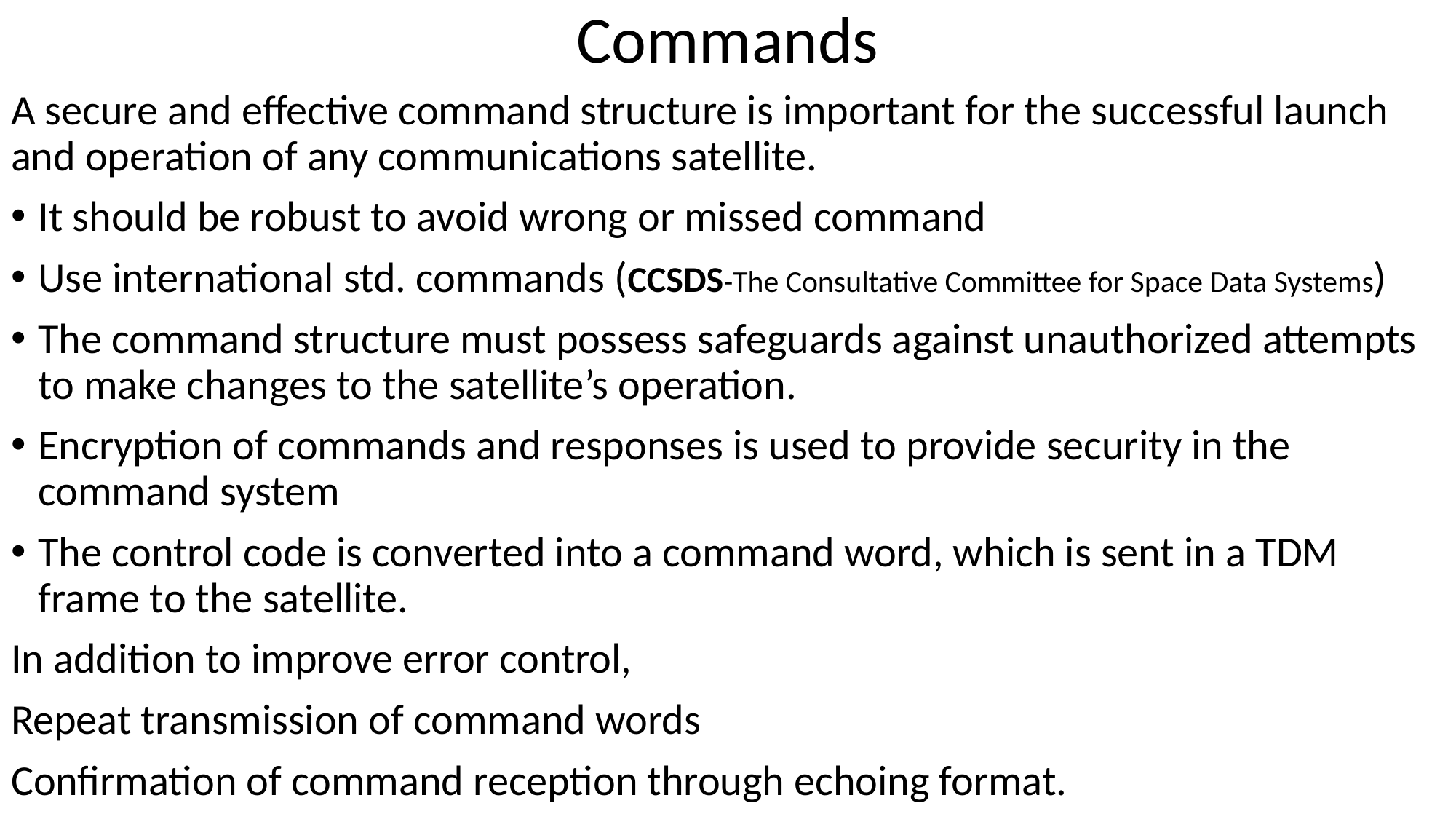

# Commands
A secure and effective command structure is important for the successful launch and operation of any communications satellite.
It should be robust to avoid wrong or missed command
Use international std. commands (CCSDS-The Consultative Committee for Space Data Systems)
The command structure must possess safeguards against unauthorized attempts to make changes to the satellite’s operation.
Encryption of commands and responses is used to provide security in the command system
The control code is converted into a command word, which is sent in a TDM frame to the satellite.
In addition to improve error control,
Repeat transmission of command words
Confirmation of command reception through echoing format.